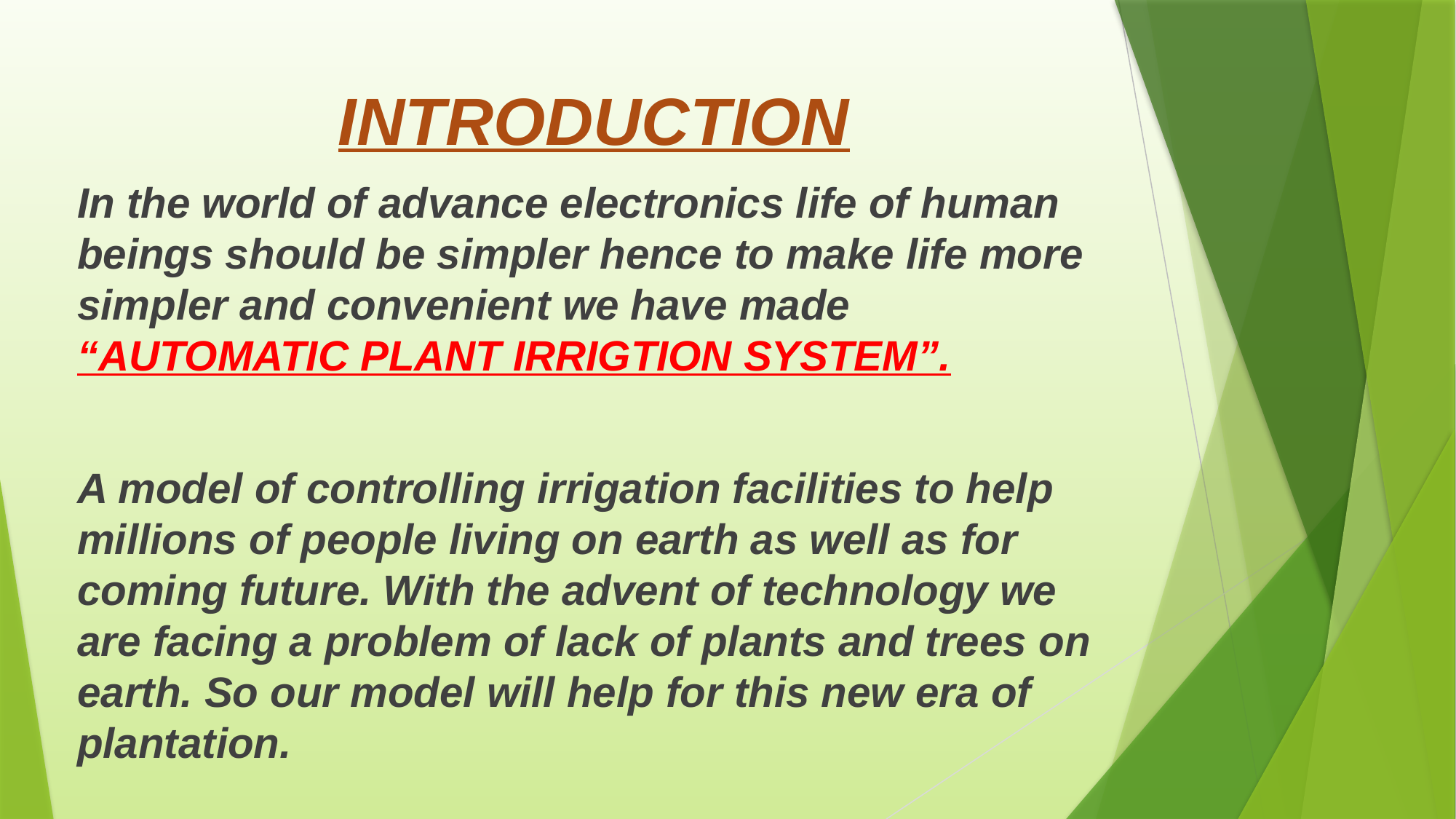

# INTRODUCTION
In the world of advance electronics life of human beings should be simpler hence to make life more simpler and convenient we have made “AUTOMATIC PLANT IRRIGTION SYSTEM”.

A model of controlling irrigation facilities to help millions of people living on earth as well as for coming future. With the advent of technology we are facing a problem of lack of plants and trees on earth. So our model will help for this new era of plantation.

This model uses sensors technology with Arduino circuit to make a smart switching device.